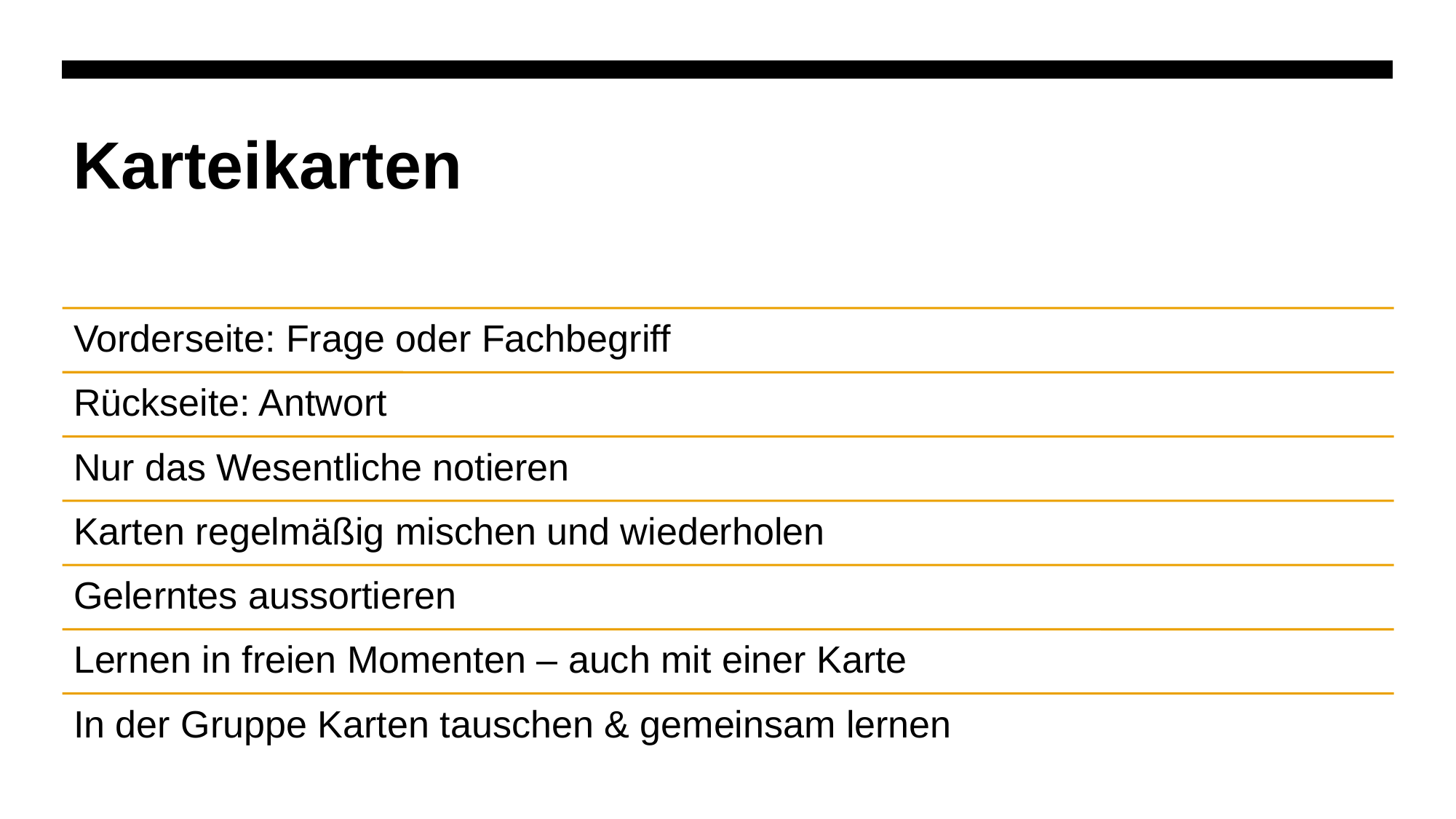

# Karteikarten
Vorderseite: Frage oder Fachbegriff
Rückseite: Antwort
Nur das Wesentliche notieren
Karten regelmäßig mischen und wiederholen
Gelerntes aussortieren
Lernen in freien Momenten – auch mit einer Karte
In der Gruppe Karten tauschen & gemeinsam lernen